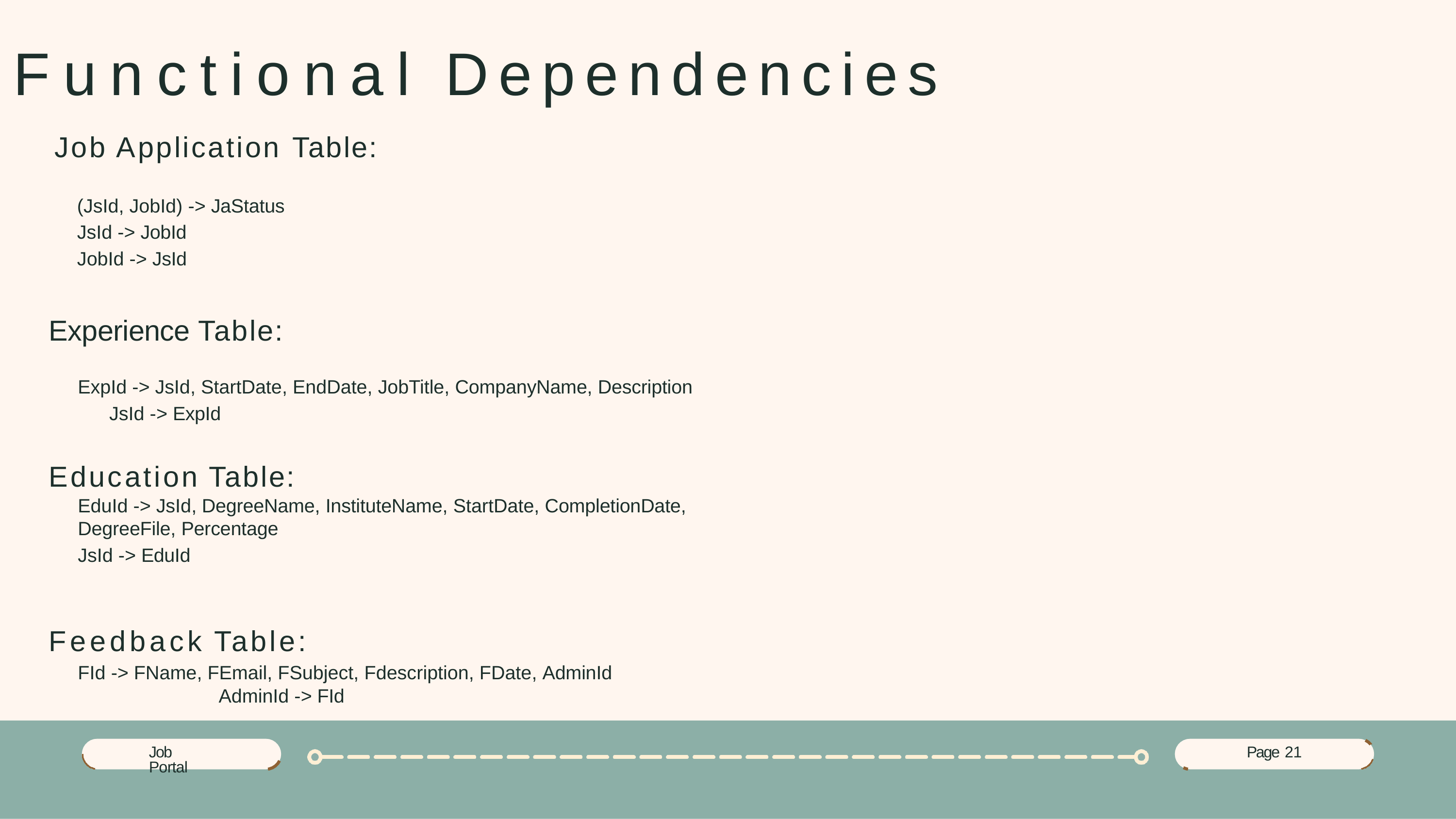

# Functional Dependencies
Job Application Table:
(JsId, JobId) -> JaStatus JsId -> JobId
JobId -> JsId

Experience Table:
ExpId -> JsId, StartDate, EndDate, JobTitle, CompanyName, Description	               JsId -> ExpId

Education Table:
EduId -> JsId, DegreeName, InstituteName, StartDate, CompletionDate, DegreeFile, Percentage
JsId -> EduId

Feedback Table:
FId -> FName, FEmail, FSubject, Fdescription, FDate, AdminId 			             AdminId -> FId

Job Portal
Page 21